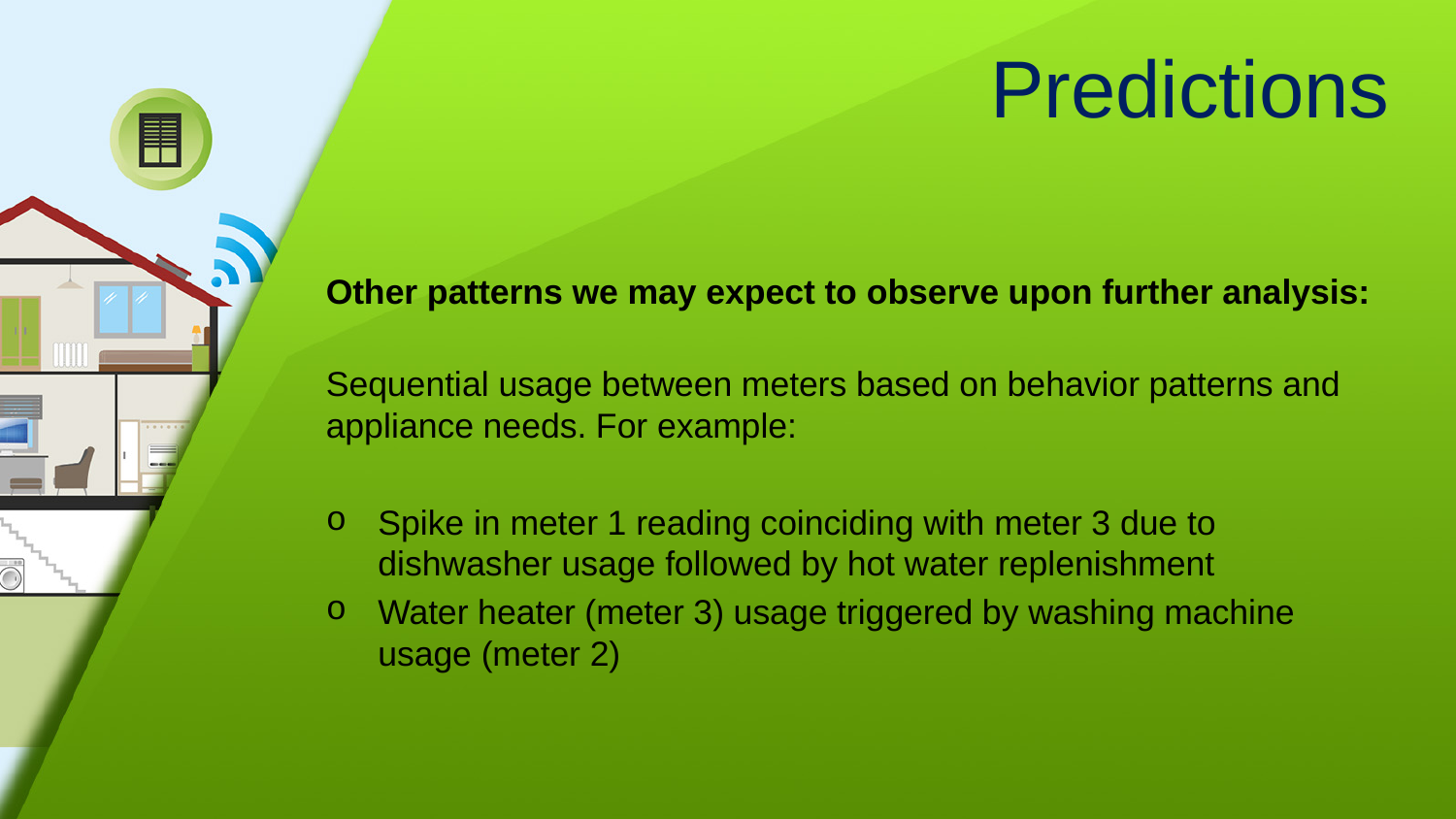

Predictions

Other patterns we may expect to observe upon further analysis:

Sequential usage between meters based on behavior patterns and appliance needs. For example:

Spike in meter 1 reading coinciding with meter 3 due to dishwasher usage followed by hot water replenishment
Water heater (meter 3) usage triggered by washing machine usage (meter 2)